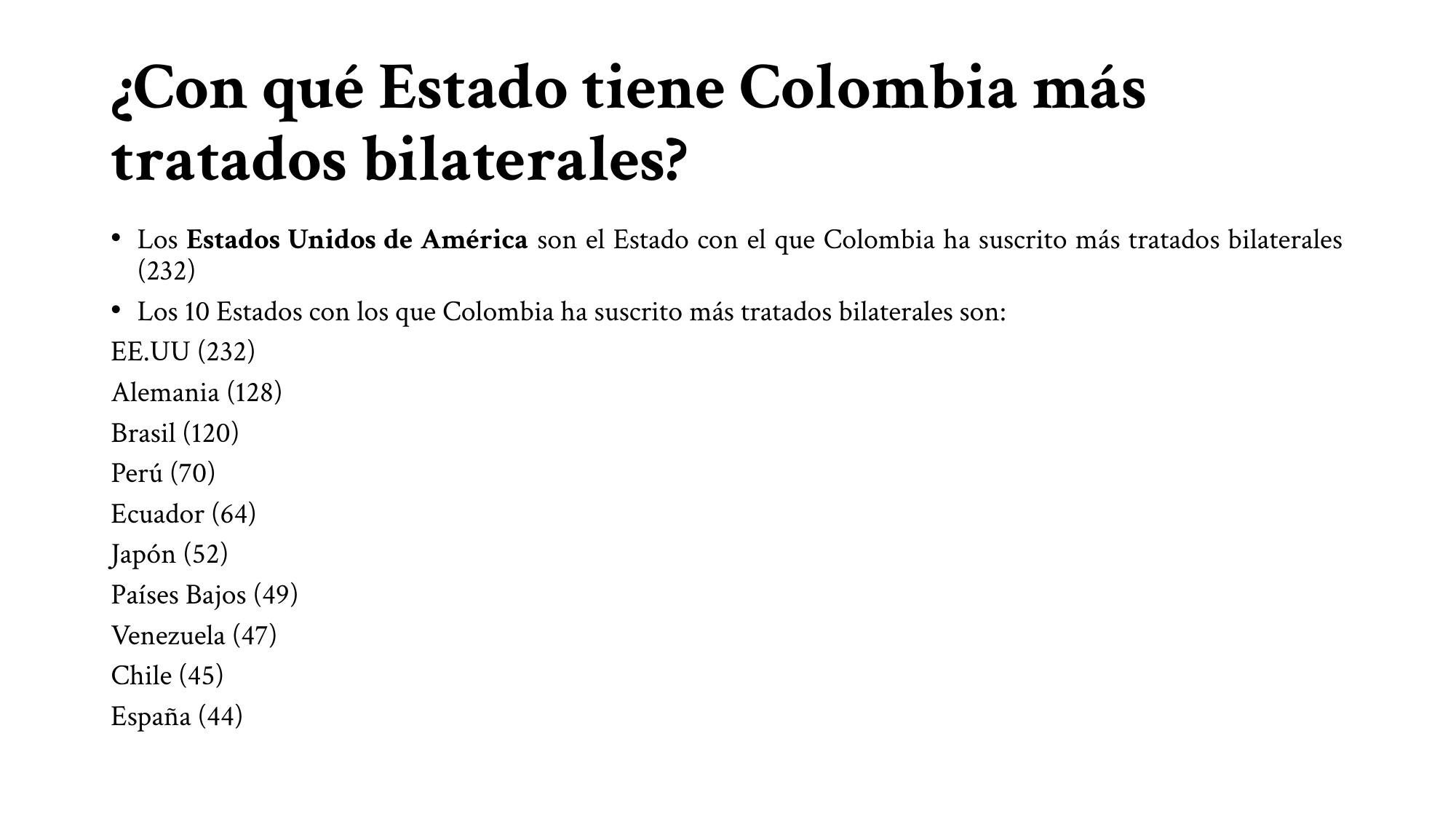

# ¿Con qué Estado tiene Colombia más tratados bilaterales?
Los Estados Unidos de América son el Estado con el que Colombia ha suscrito más tratados bilaterales (232)
Los 10 Estados con los que Colombia ha suscrito más tratados bilaterales son:
EE.UU (232)
Alemania (128)
Brasil (120)
Perú (70)
Ecuador (64)
Japón (52)
Países Bajos (49)
Venezuela (47)
Chile (45)
España (44)